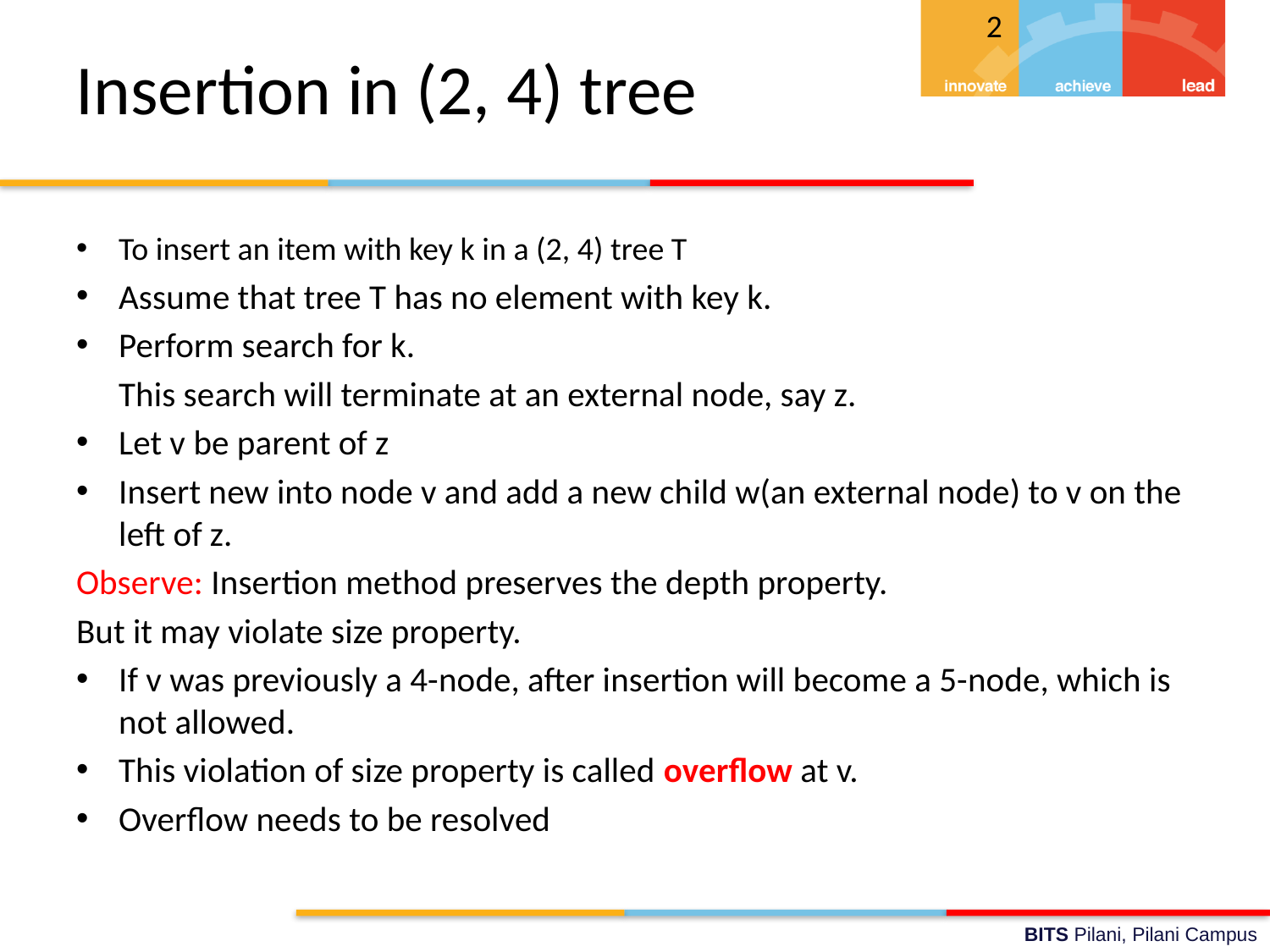

2
# Insertion in (2, 4) tree
To insert an item with key k in a (2, 4) tree T
Assume that tree T has no element with key k.
Perform search for k.
	This search will terminate at an external node, say z.
Let v be parent of z
Insert new into node v and add a new child w(an external node) to v on the left of z.
Observe: Insertion method preserves the depth property.
But it may violate size property.
If v was previously a 4-node, after insertion will become a 5-node, which is not allowed.
This violation of size property is called overflow at v.
Overflow needs to be resolved